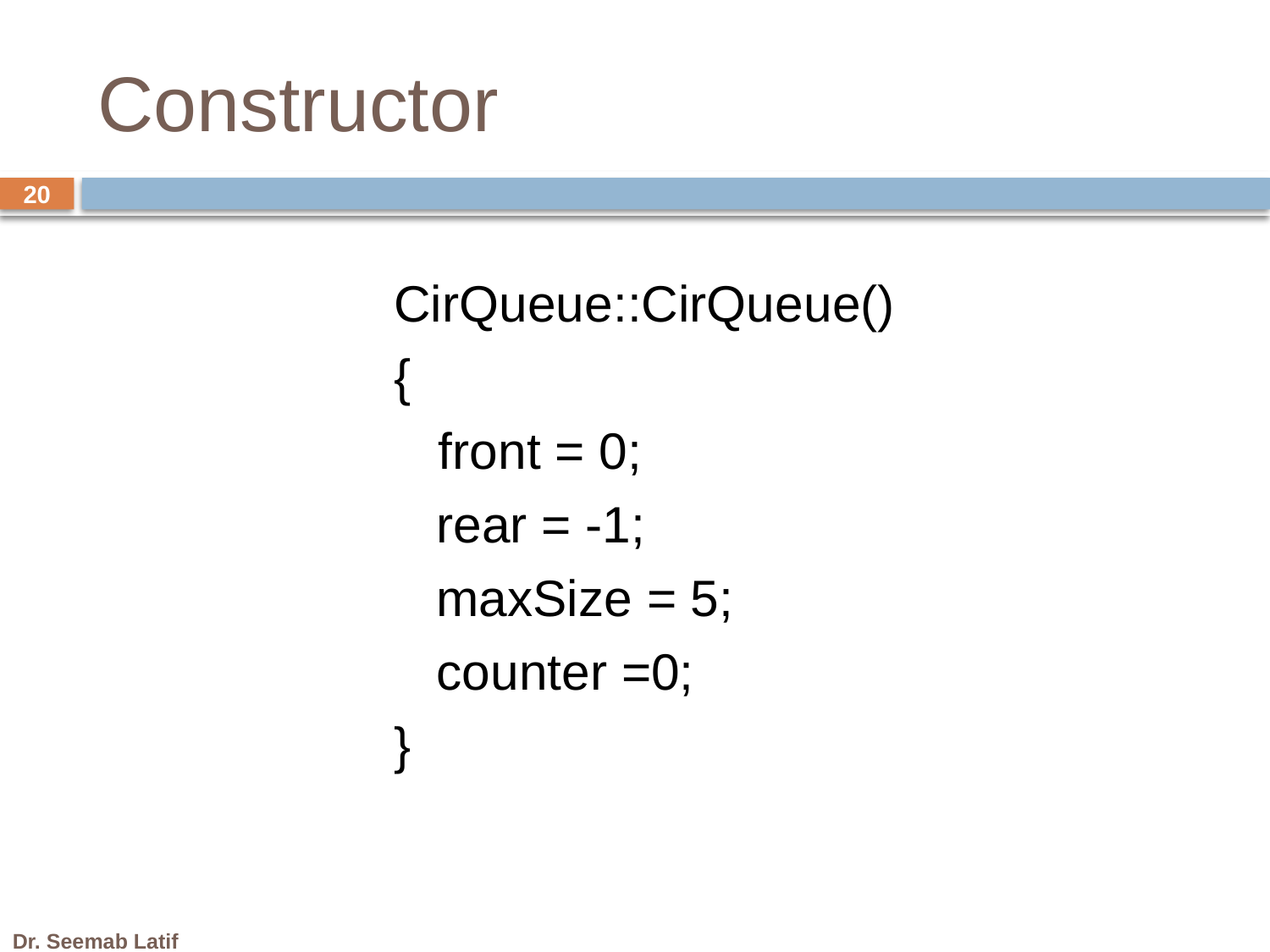

# Constructor
20
CirQueue::CirQueue()
{
	front = 0;
   rear = -1;
   maxSize = 5;
   counter =0;
}